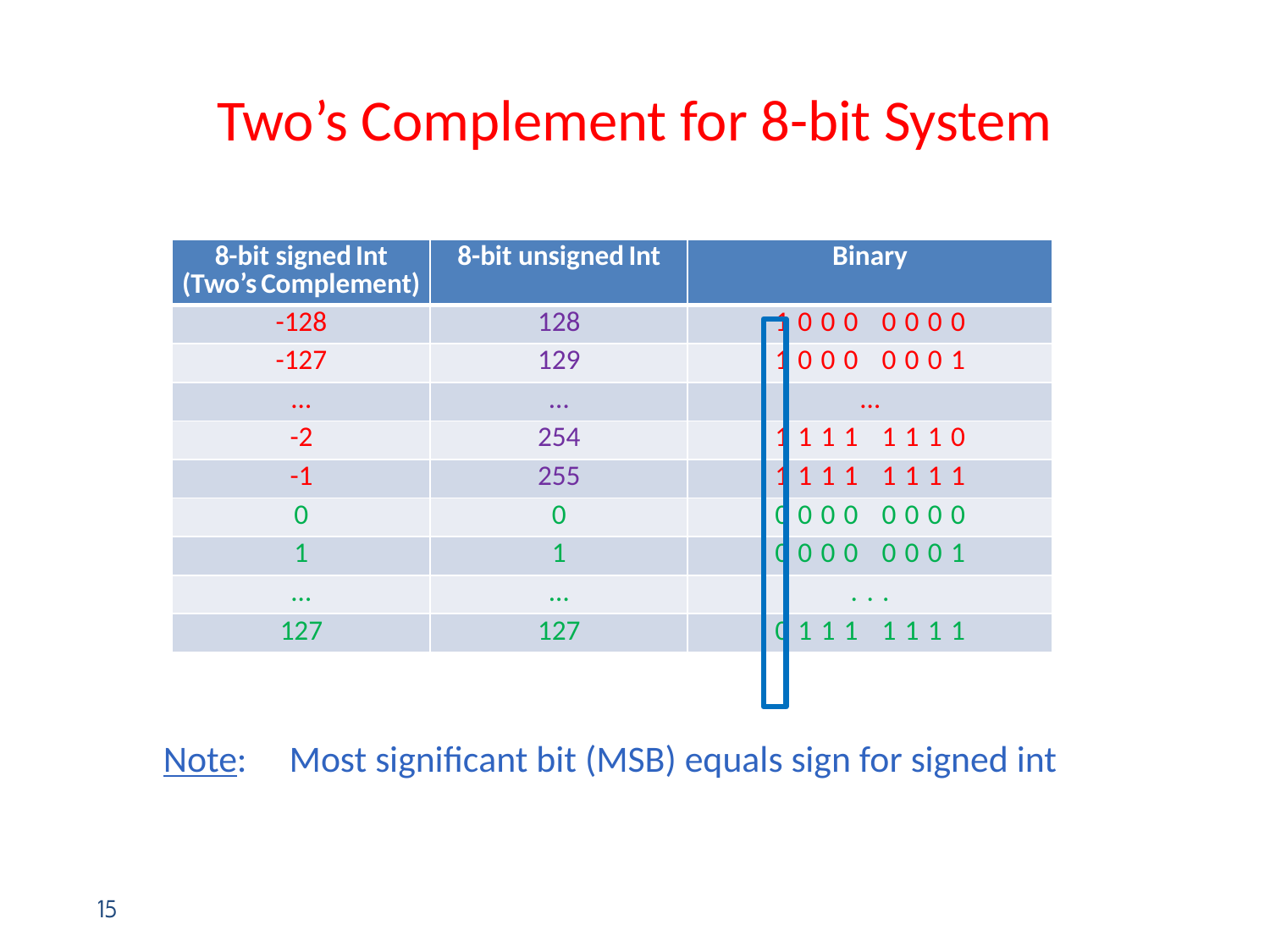

# Two’s Complement for 8-bit System
| 8-bit signed Int (Two’s Complement) | 8-bit unsigned Int | Binary |
| --- | --- | --- |
| -128 | 128 | 1000 0000 |
| -127 | 129 | 1000 0001 |
| … | … | … |
| -2 | 254 | 1111 1110 |
| -1 | 255 | 1111 1111 |
| 0 | 0 | 0000 0000 |
| 1 | 1 | 0000 0001 |
| … | … | ... |
| 127 | 127 | 0111 1111 |

Note:     Most significant bit (MSB) equals sign for signed int
15